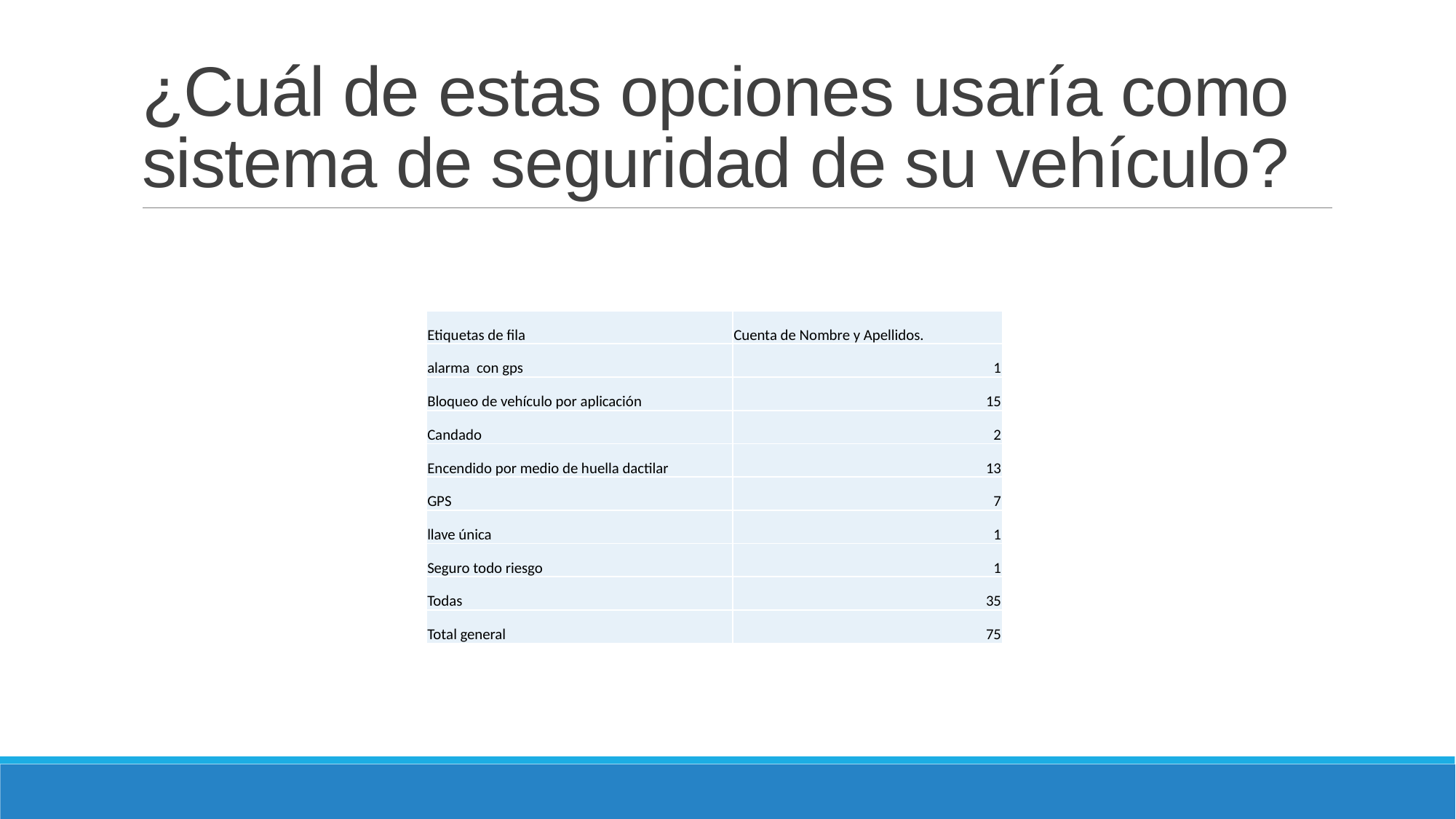

# ¿Cuál de estas opciones usaría como sistema de seguridad de su vehículo?
| Etiquetas de fila | Cuenta de Nombre y Apellidos. |
| --- | --- |
| alarma con gps | 1 |
| Bloqueo de vehículo por aplicación | 15 |
| Candado | 2 |
| Encendido por medio de huella dactilar | 13 |
| GPS | 7 |
| llave única | 1 |
| Seguro todo riesgo | 1 |
| Todas | 35 |
| Total general | 75 |